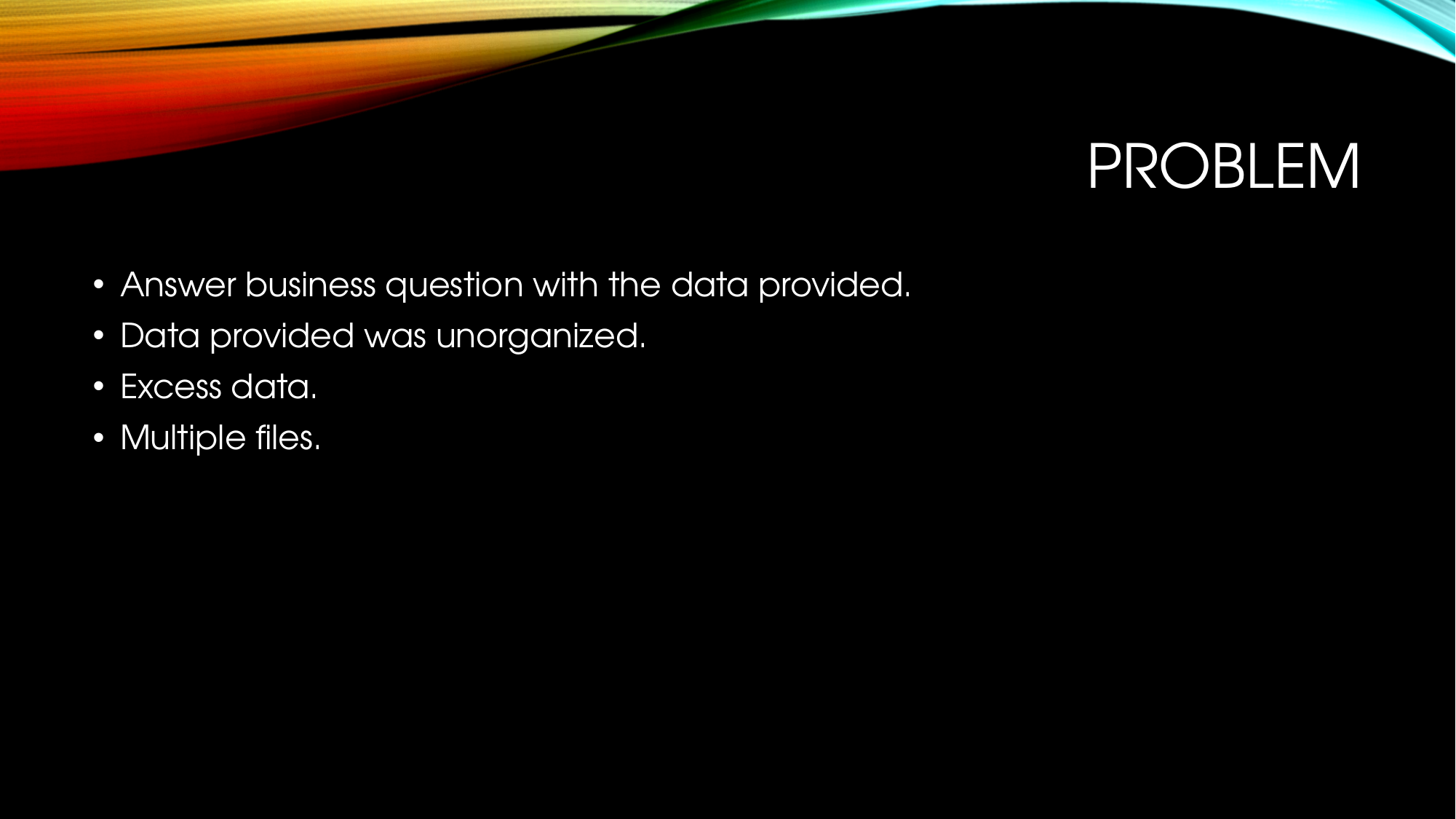

# problem
Answer business question with the data provided.
Data provided was unorganized.
Excess data.
Multiple files.